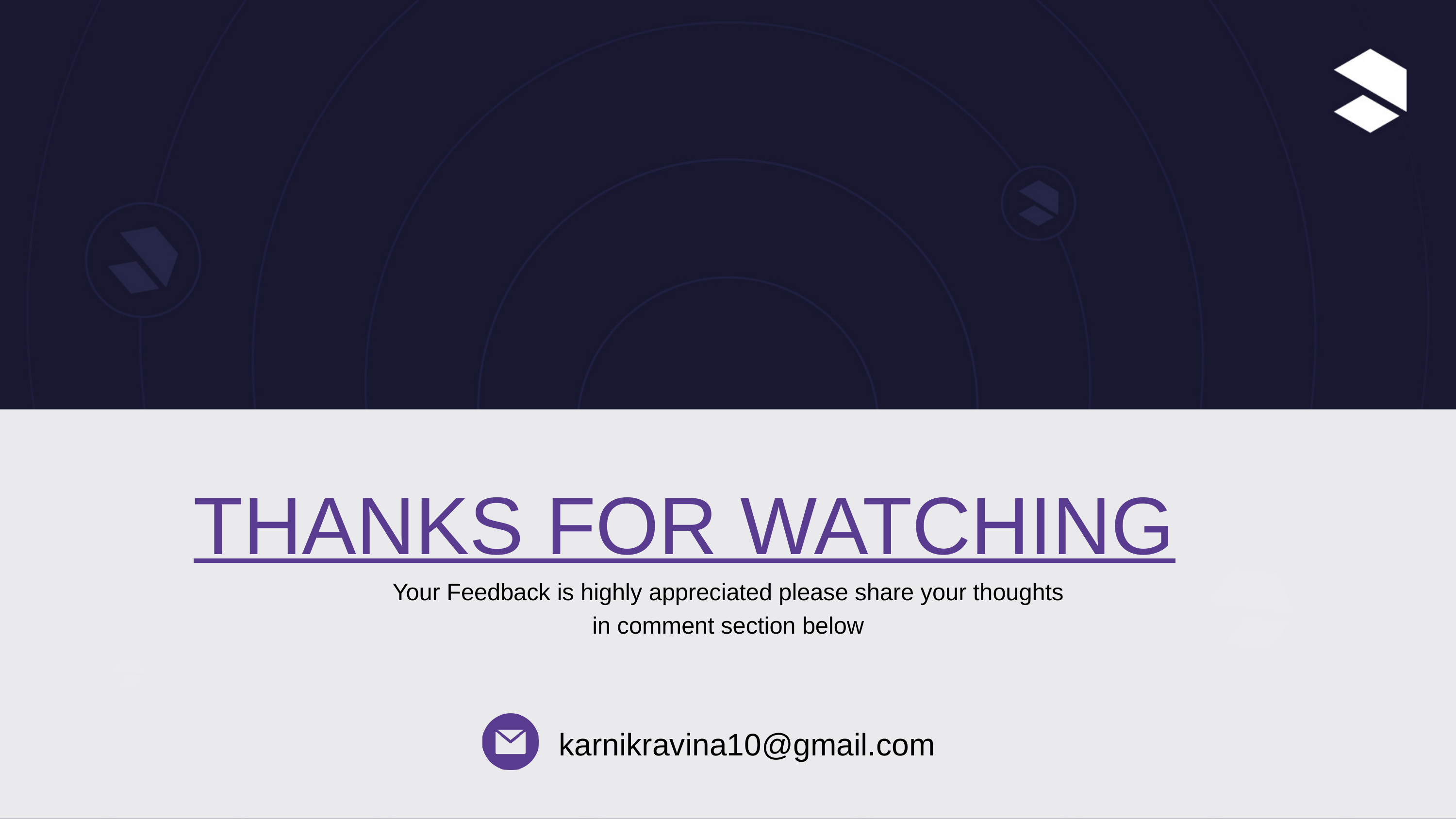

THANKS FOR WATCHING
Your Feedback is highly appreciated please share your thoughts in comment section below

karnikravina10@gmail.com